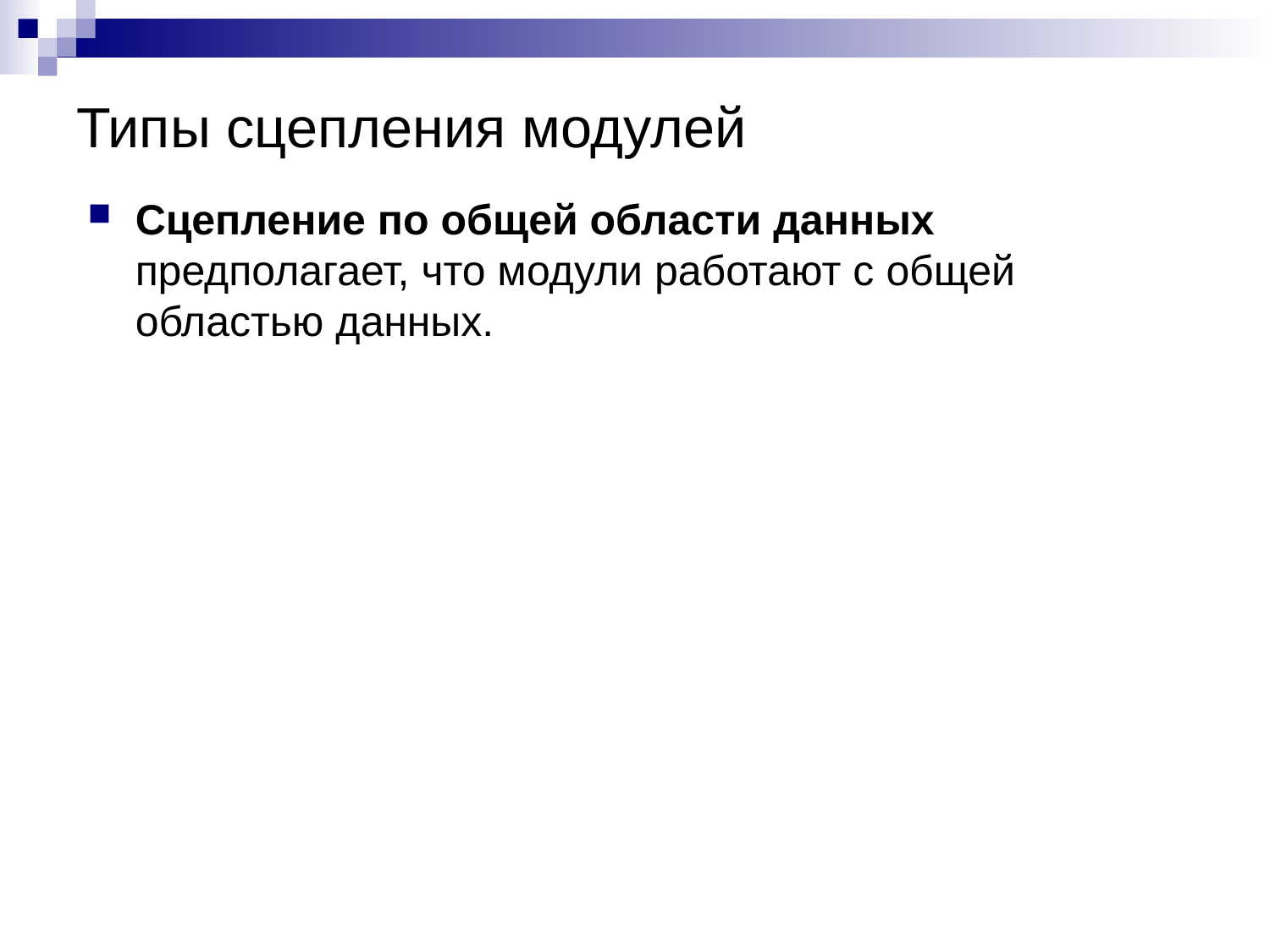

# Типы сцепления модулей
Сцепление по общей области данных предполагает, что модули работают с общей областью данных.